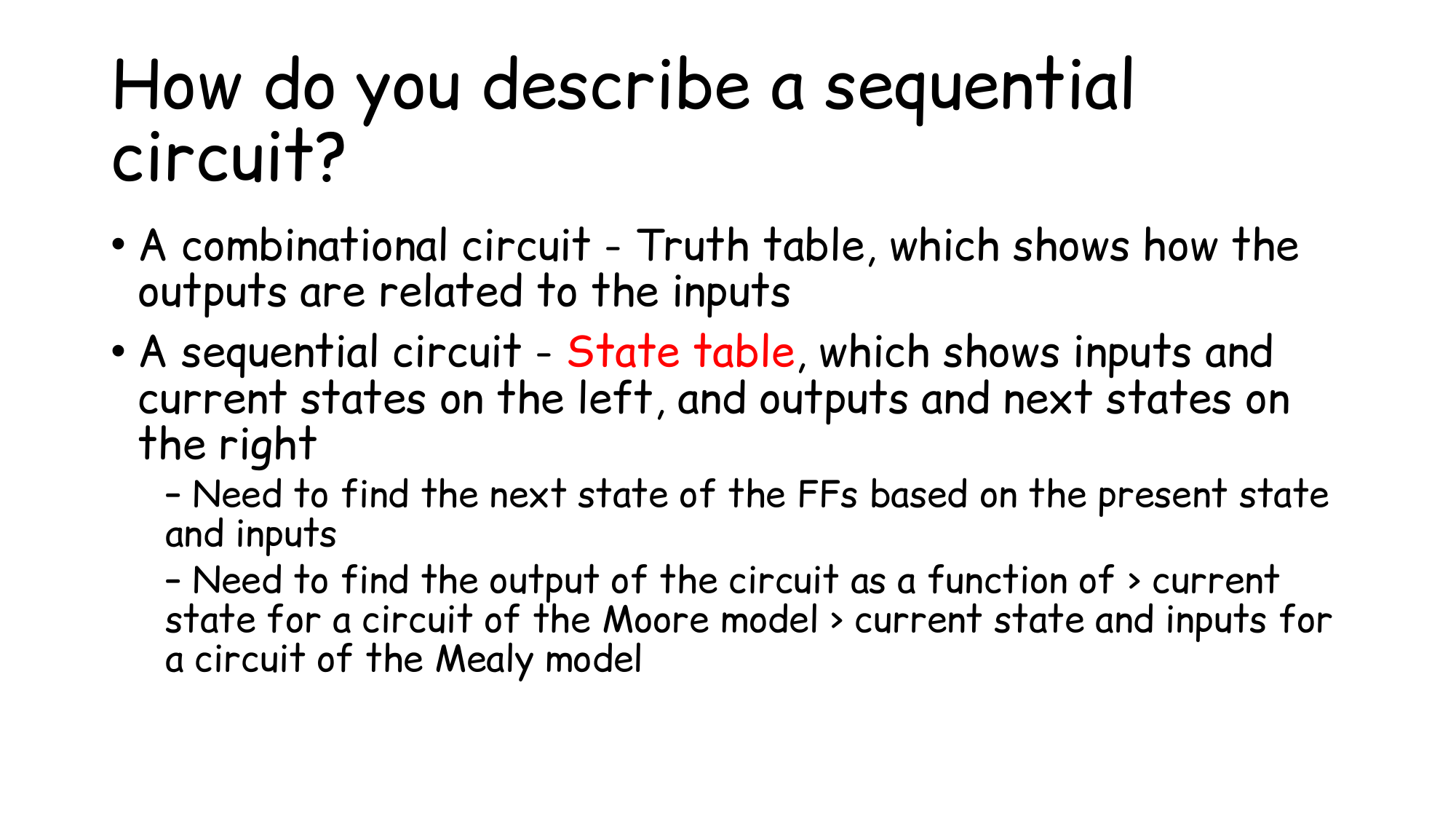

# How do you describe a sequential circuit?
A combinational circuit - Truth table, which shows how the outputs are related to the inputs
A sequential circuit - State table, which shows inputs and current states on the left, and outputs and next states on the right
– Need to find the next state of the FFs based on the present state and inputs
– Need to find the output of the circuit as a function of > current state for a circuit of the Moore model > current state and inputs for a circuit of the Mealy model